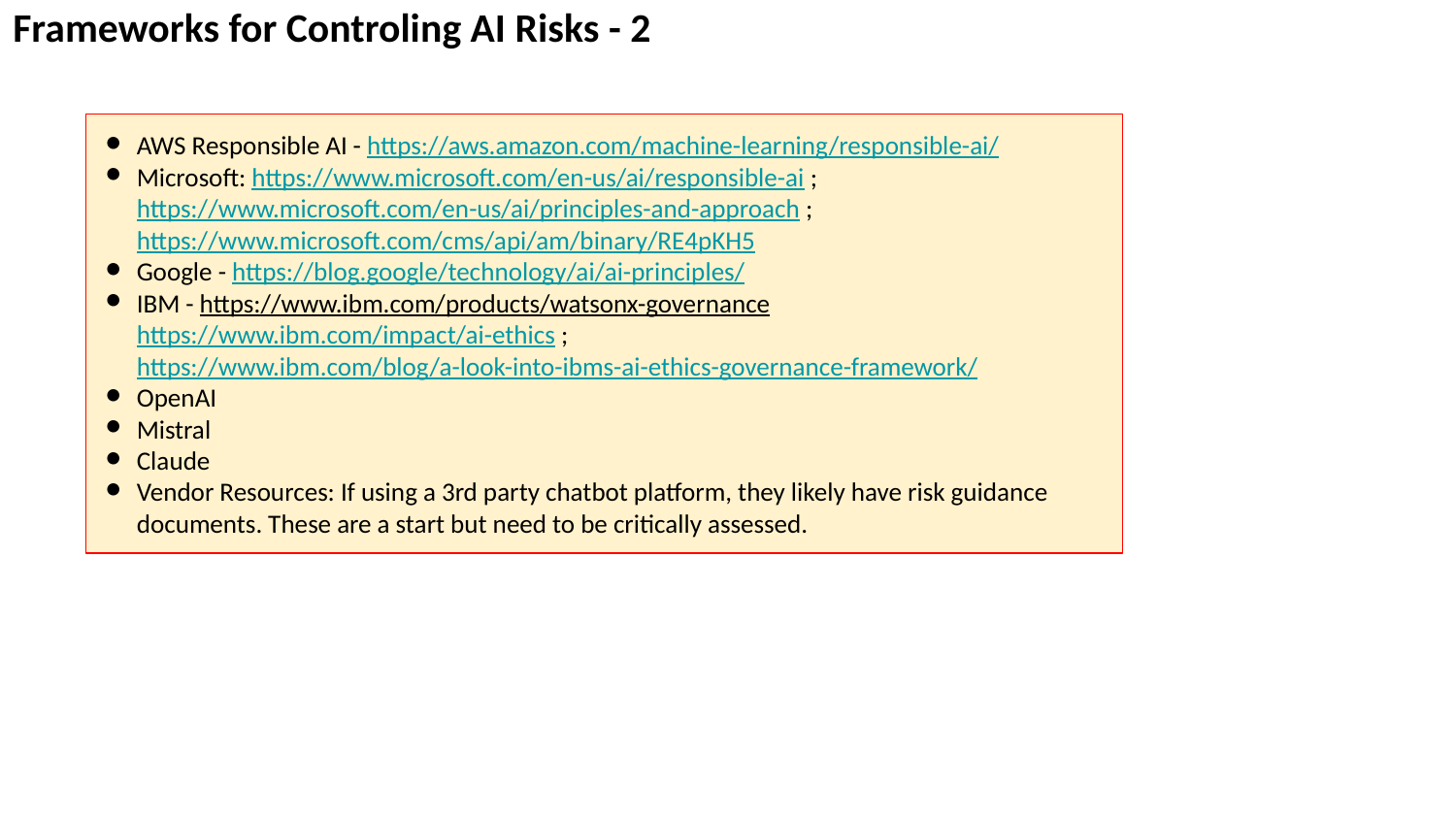

Frameworks for Controling AI Risks - 2
AWS Responsible AI - https://aws.amazon.com/machine-learning/responsible-ai/
Microsoft: https://www.microsoft.com/en-us/ai/responsible-ai ; https://www.microsoft.com/en-us/ai/principles-and-approach ; https://www.microsoft.com/cms/api/am/binary/RE4pKH5
Google - https://blog.google/technology/ai/ai-principles/
IBM - https://www.ibm.com/products/watsonx-governance
https://www.ibm.com/impact/ai-ethics ; https://www.ibm.com/blog/a-look-into-ibms-ai-ethics-governance-framework/
OpenAI
Mistral
Claude
Vendor Resources: If using a 3rd party chatbot platform, they likely have risk guidance documents. These are a start but need to be critically assessed.